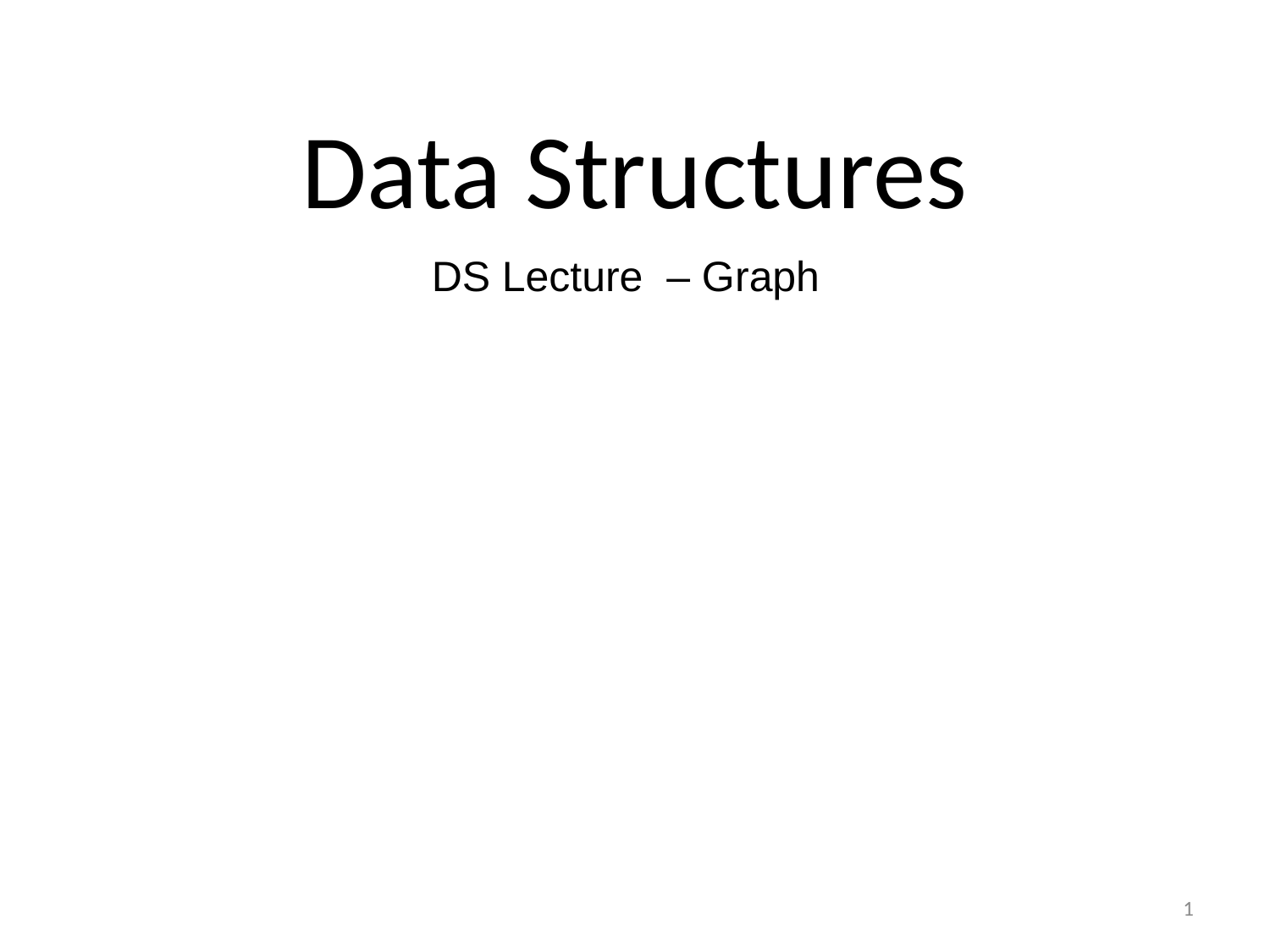

Data Structures
 DS Lecture  – Graph

1